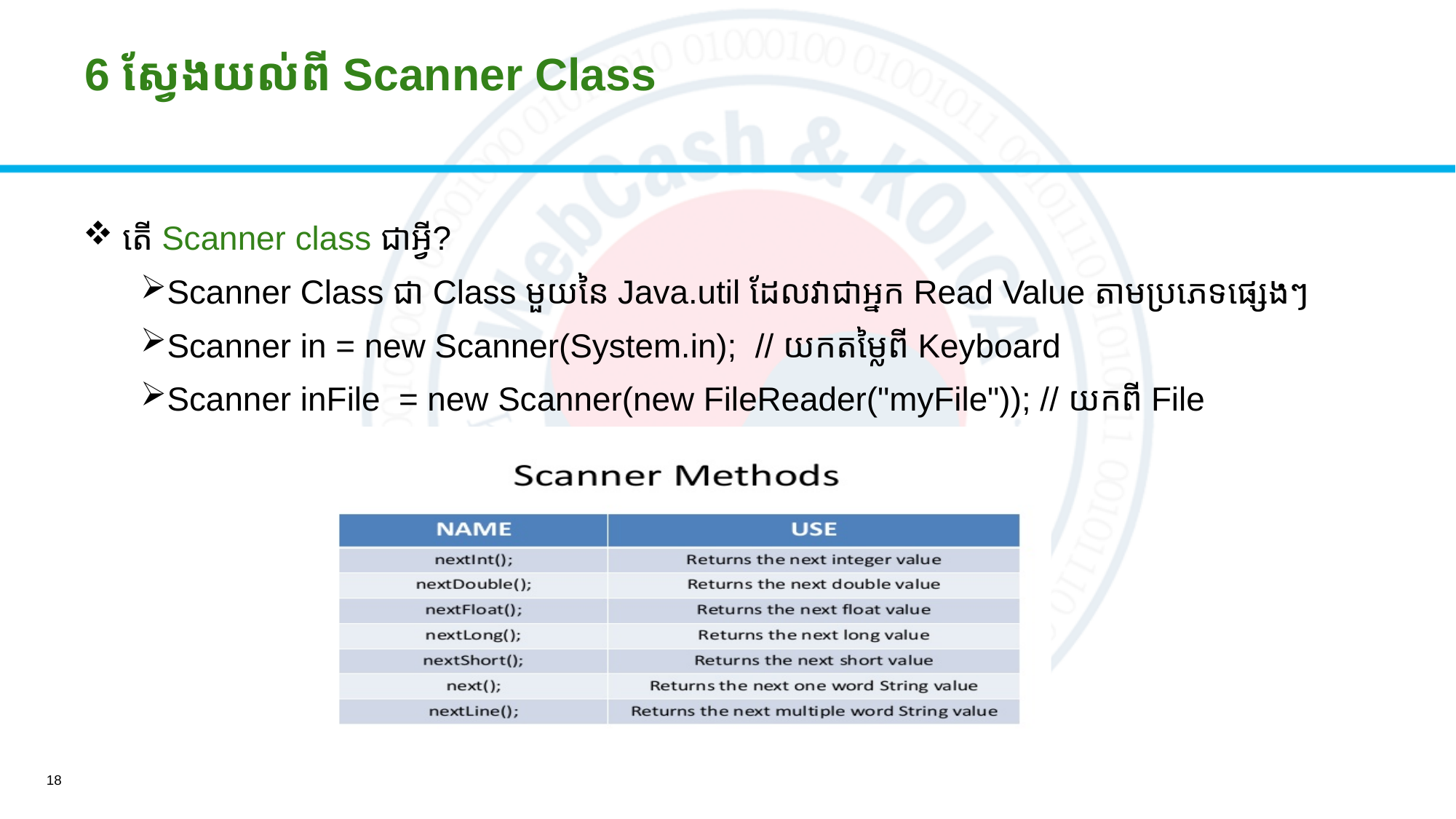

# 6 ស្វែងយល់ពី Scanner Class
​ តើ Scanner class ជាអ្វី?
Scanner Class ជា Class មួយនៃ Java.util ដែលវាជាអ្នក Read Value តាមប្រភេទផ្សេងៗ
Scanner in = new Scanner(System.in);  // យកតម្លៃពី Keyboard
Scanner inFile  = new Scanner(new FileReader("myFile")); // យកពី File

18